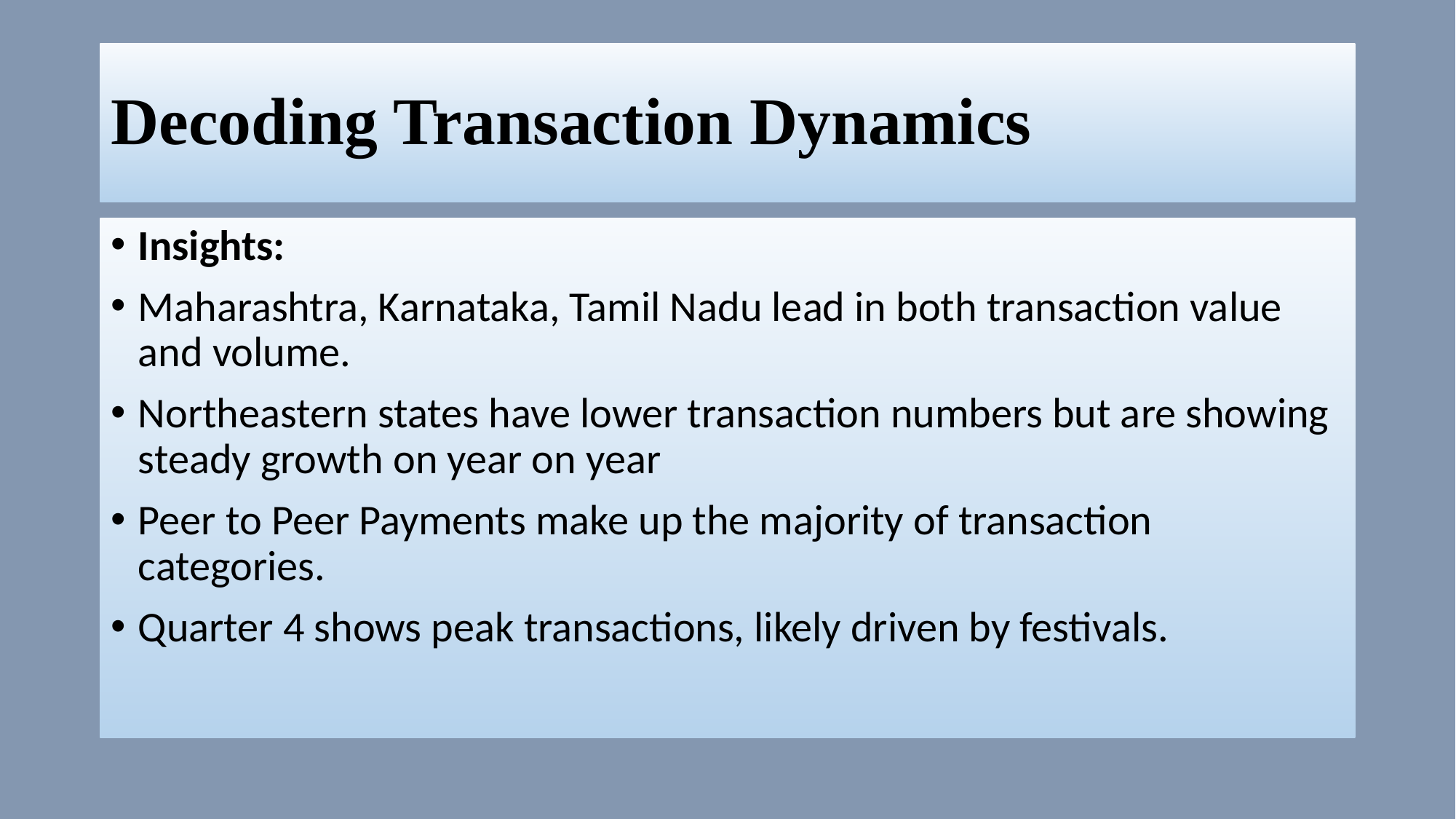

# Decoding Transaction Dynamics
Insights:
Maharashtra, Karnataka, Tamil Nadu lead in both transaction value and volume.
Northeastern states have lower transaction numbers but are showing steady growth on year on year
Peer to Peer Payments make up the majority of transaction categories.
Quarter 4 shows peak transactions, likely driven by festivals.